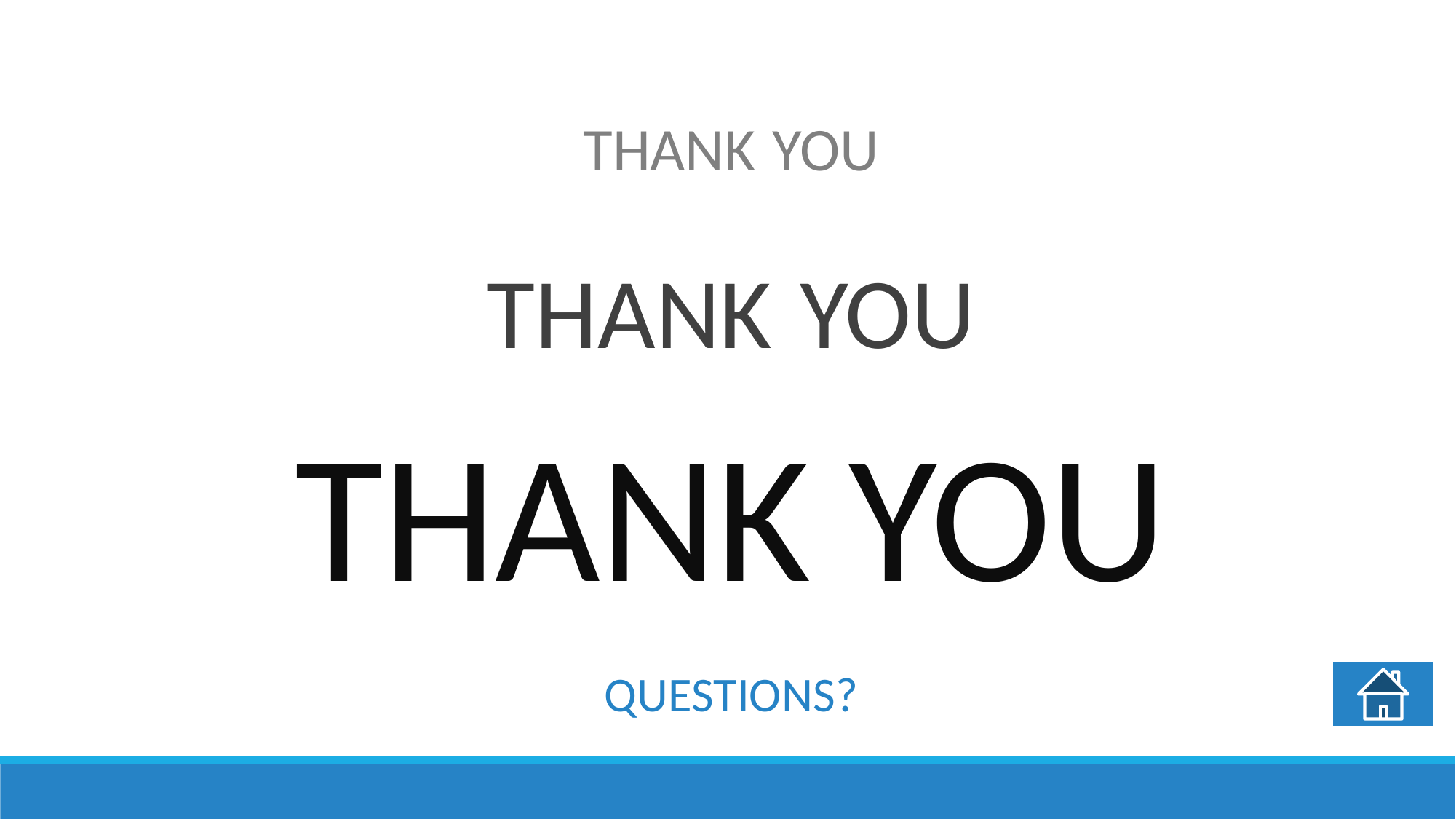

THANK YOU
THANK YOU
THANK YOU
QUESTIONS?